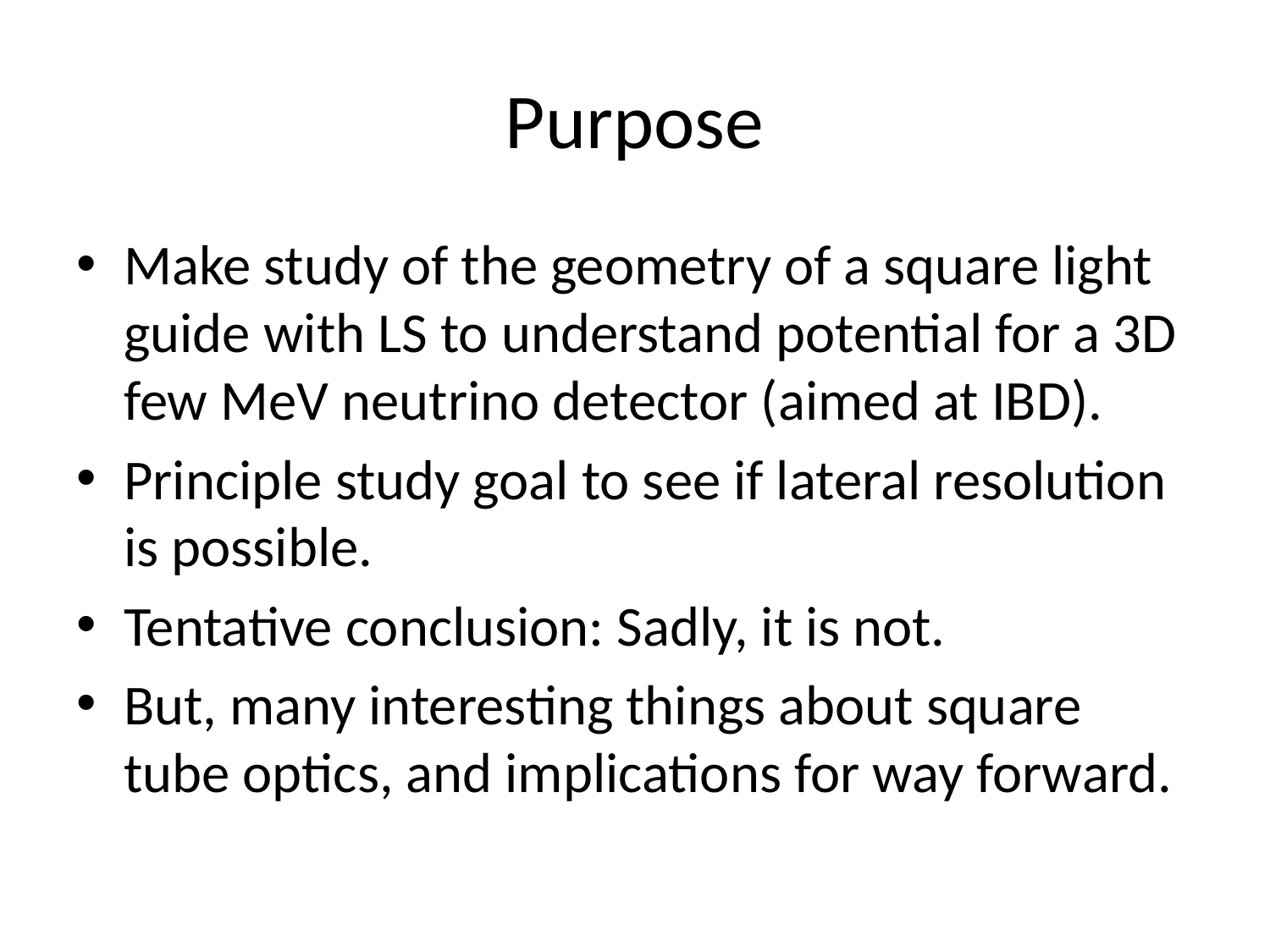

# Purpose
Make study of the geometry of a square light guide with LS to understand potential for a 3D few MeV neutrino detector (aimed at IBD).
Principle study goal to see if lateral resolution is possible.
Tentative conclusion: Sadly, it is not.
But, many interesting things about square tube optics, and implications for way forward.